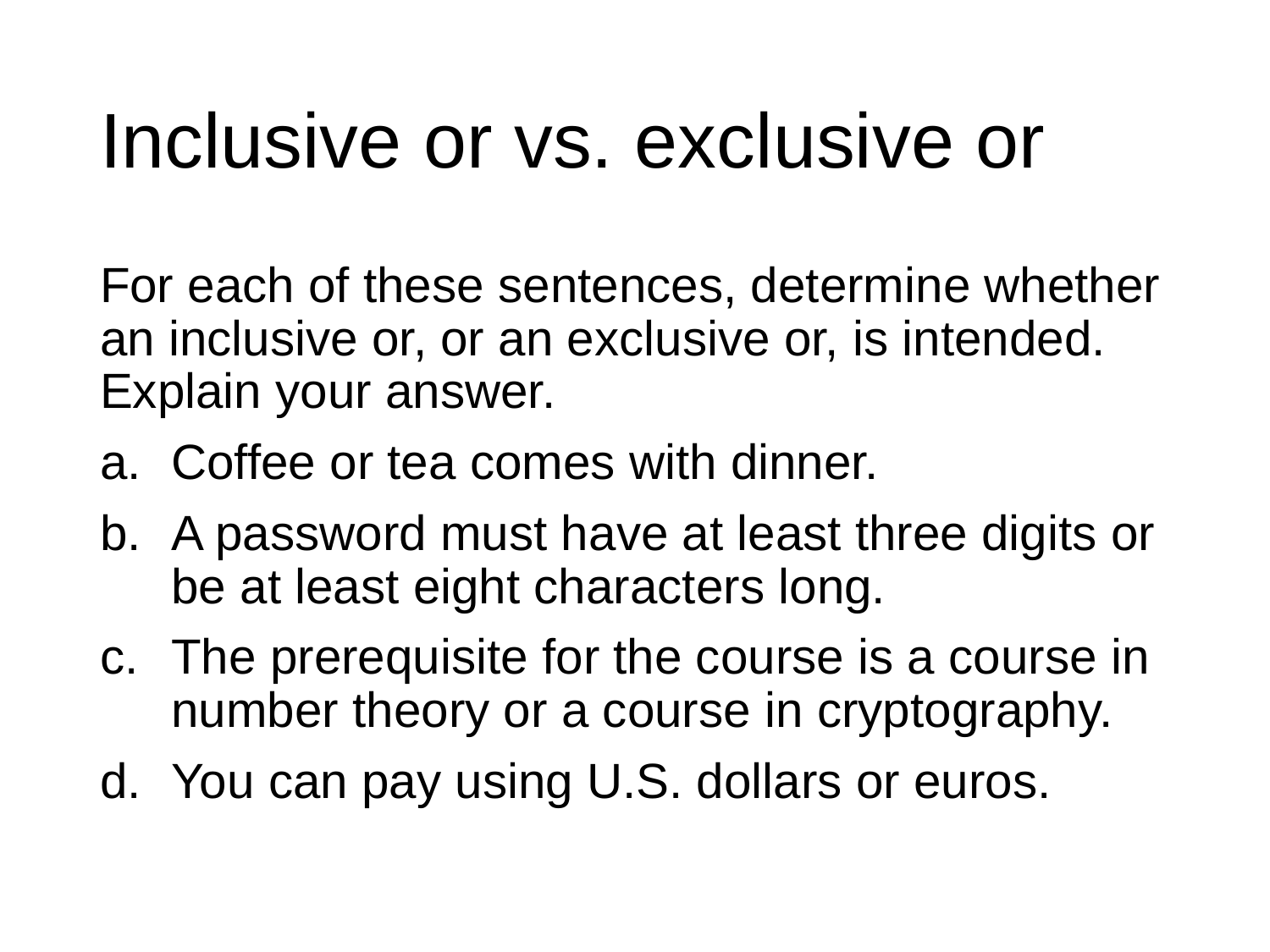

# Inclusive or vs. exclusive or
For each of these sentences, determine whether an inclusive or, or an exclusive or, is intended. Explain your answer.
Coffee or tea comes with dinner.
A password must have at least three digits or be at least eight characters long.
The prerequisite for the course is a course in number theory or a course in cryptography.
You can pay using U.S. dollars or euros.